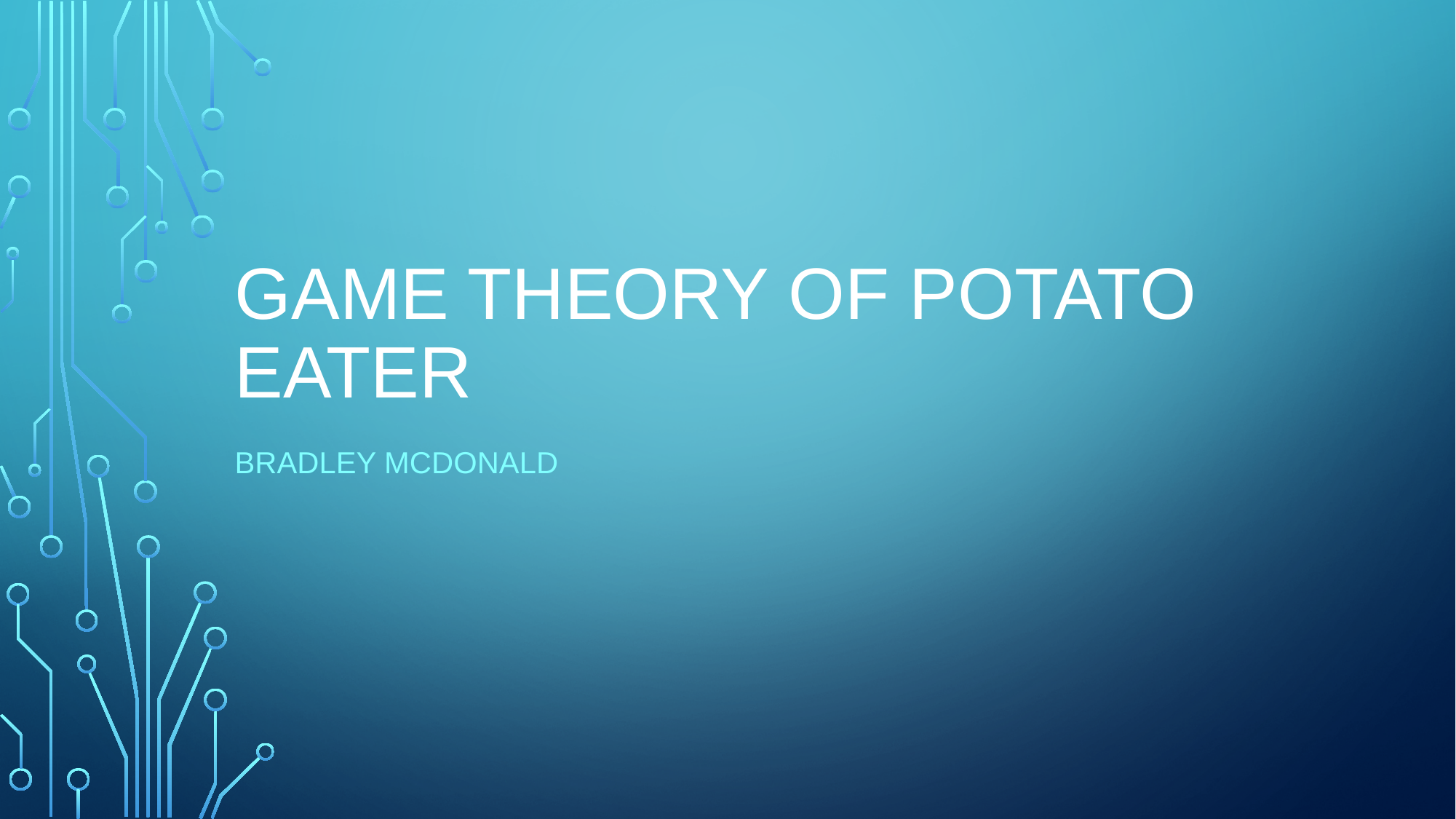

# Game theory of Potato Eater
Bradley McDonald